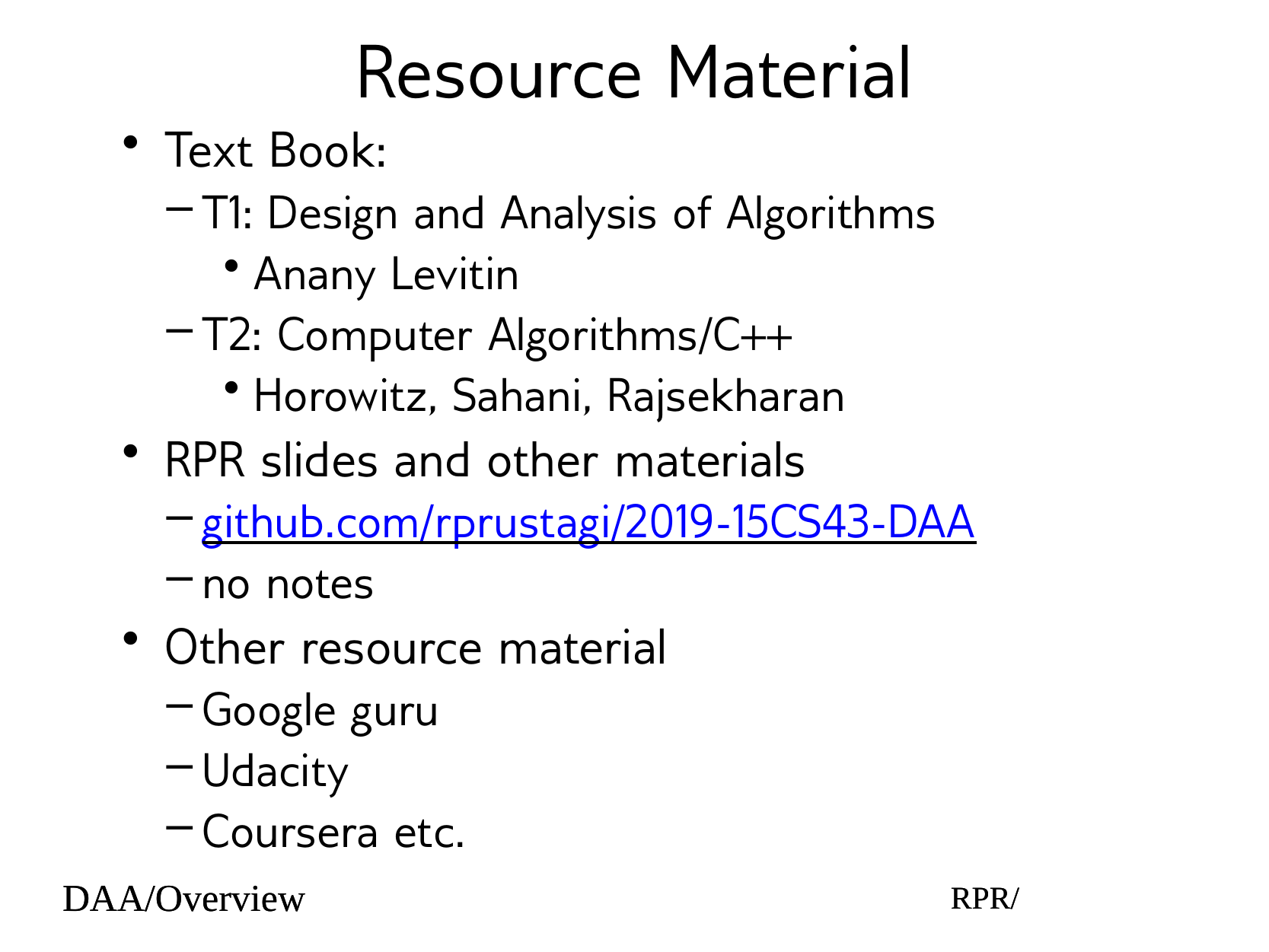

# Resource Material
Text Book:
T1: Design and Analysis of Algorithms
Anany Levitin
T2: Computer Algorithms/C++
Horowitz, Sahani, Rajsekharan
RPR slides and other materials
github.com/rprustagi/2019-15CS43-DAA
no notes
Other resource material
Google guru
Udacity
Coursera etc.
10
DAA/Overview
RPR/